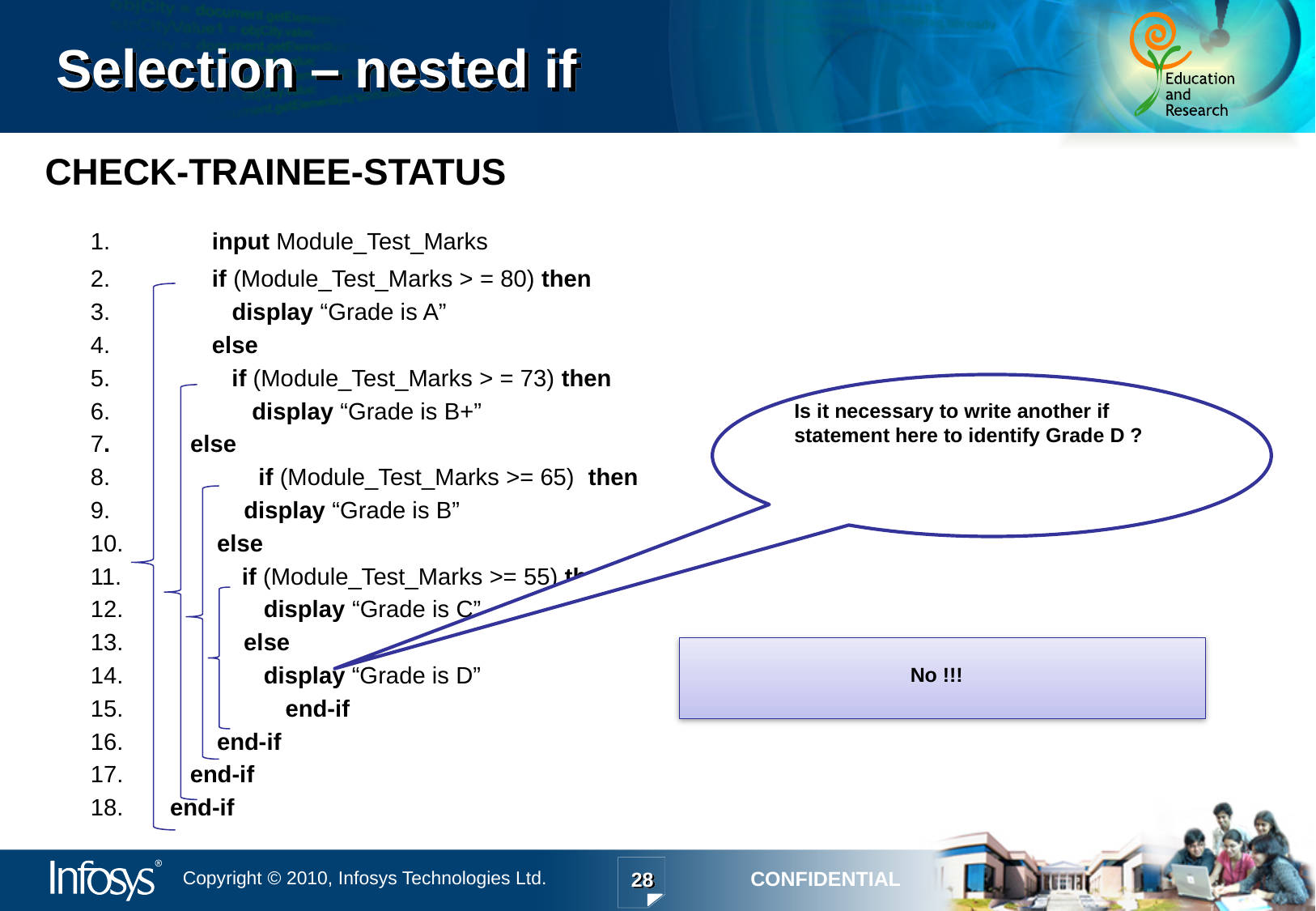

# Selection – nested if
CHECK-TRAINEE-STATUS
	1. 	input Module_Test_Marks
	2. 	if (Module_Test_Marks > = 80) then
	3.	   display “Grade is A”
	4.	else
	5.	   if (Module_Test_Marks > = 73) then
	6.	      display “Grade is B+”
	7.            else
	8.	       if (Module_Test_Marks >= 65)  then
	9.                    display “Grade is B”
	10.              else
	11.                  if (Module_Test_Marks >= 55) then
	12.                     display “Grade is C”
	13.                  else
	14.                     display “Grade is D”
	15.	           end-if
	16.              end-if
	17.          end-if
	18.       end-if

Is it necessary to write another if statement here to identify Grade D ?

No !!!
28